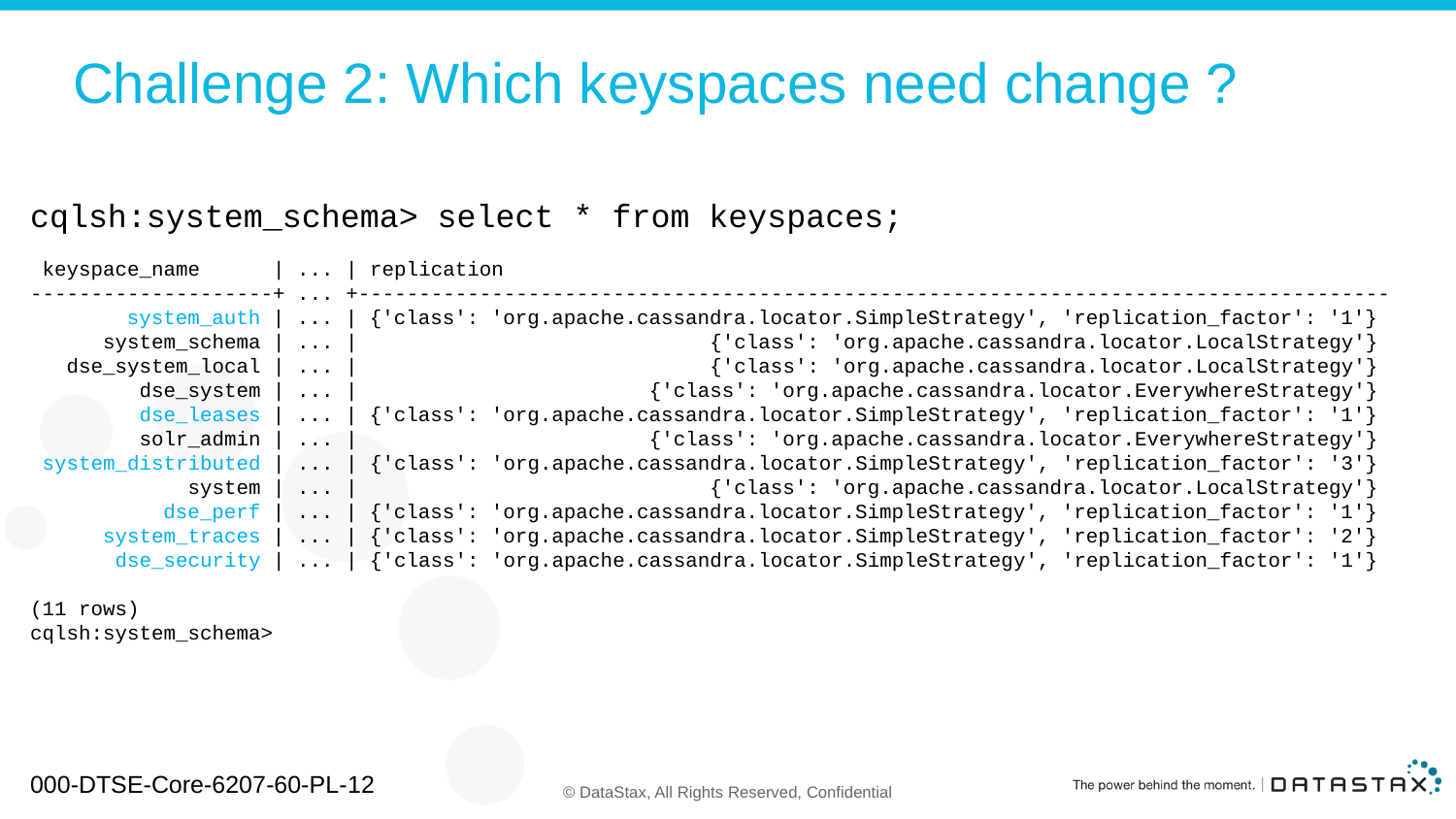

# Challenge 2: Which keyspaces need change ?
cqlsh:system_schema> select * from keyspaces;

 keyspace_name      | ... | replication
--------------------+ ... +-------------------------------------------------------------------------------------
        system_auth | ... | {'class': 'org.apache.cassandra.locator.SimpleStrategy', 'replication_factor': '1'}
      system_schema | ... |                             {'class': 'org.apache.cassandra.locator.LocalStrategy'}
   dse_system_local | ... |                             {'class': 'org.apache.cassandra.locator.LocalStrategy'}
         dse_system | ... |                        {'class': 'org.apache.cassandra.locator.EverywhereStrategy'}
         dse_leases | ... | {'class': 'org.apache.cassandra.locator.SimpleStrategy', 'replication_factor': '1'}
         solr_admin | ... |                        {'class': 'org.apache.cassandra.locator.EverywhereStrategy'}
 system_distributed | ... | {'class': 'org.apache.cassandra.locator.SimpleStrategy', 'replication_factor': '3'}
             system | ... |                             {'class': 'org.apache.cassandra.locator.LocalStrategy'}
           dse_perf | ... | {'class': 'org.apache.cassandra.locator.SimpleStrategy', 'replication_factor': '1'}
      system_traces | ... | {'class': 'org.apache.cassandra.locator.SimpleStrategy', 'replication_factor': '2'}
       dse_security | ... | {'class': 'org.apache.cassandra.locator.SimpleStrategy', 'replication_factor': '1'}

(11 rows)
cqlsh:system_schema>
000-DTSE-Core-6207-60-PL-12